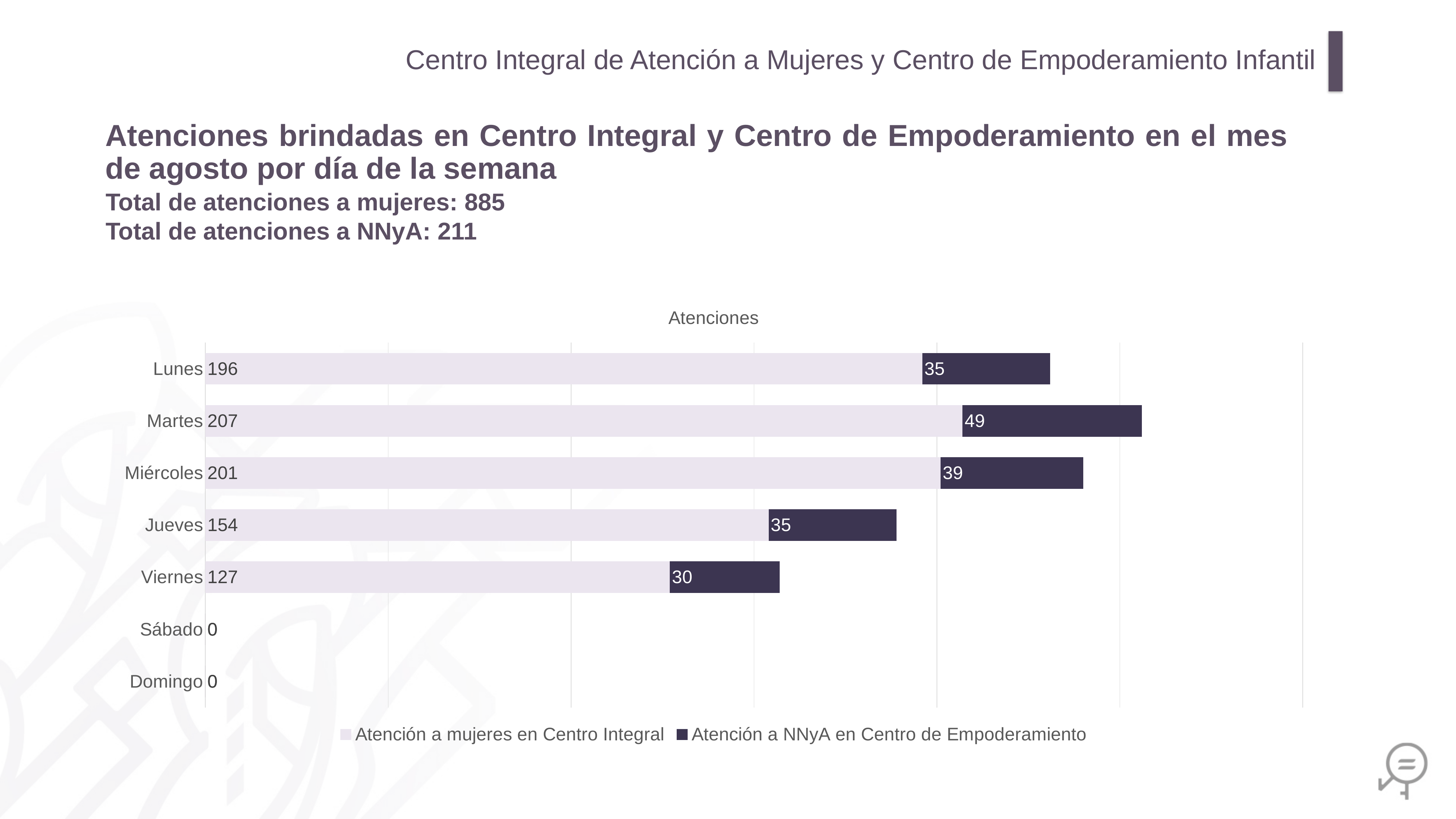

Centro Integral de Atención a Mujeres y Centro de Empoderamiento Infantil
Atenciones brindadas en Centro Integral y Centro de Empoderamiento en el mes de agosto por día de la semana
Total de atenciones a mujeres: 885
Total de atenciones a NNyA: 211

### Chart: Atenciones

| Category | Atención a mujeres en Centro Integral | Atención a NNyA en Centro de Empoderamiento |
|---|---|---|
| Domingo | 0.0 | 0.0 |
| Sábado | 0.0 | 0.0 |
| Viernes | 127.0 | 30.0 |
| Jueves | 154.0 | 35.0 |
| Miércoles | 201.0 | 39.0 |
| Martes | 207.0 | 49.0 |
| Lunes | 196.0 | 35.0 |